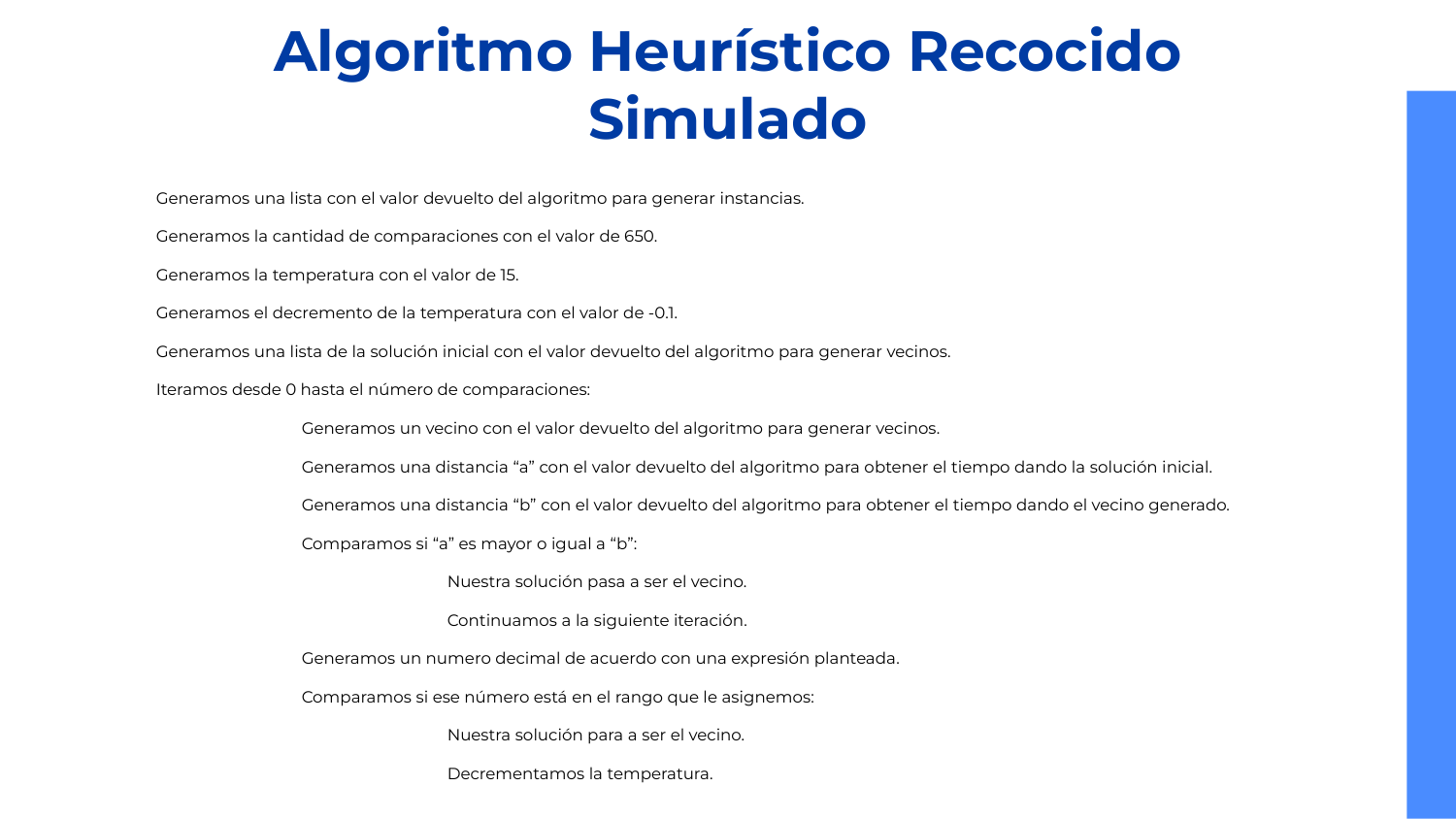

# Algoritmo Heurístico Recocido Simulado
Generamos una lista con el valor devuelto del algoritmo para generar instancias.
Generamos la cantidad de comparaciones con el valor de 650.
Generamos la temperatura con el valor de 15.
Generamos el decremento de la temperatura con el valor de -0.1.
Generamos una lista de la solución inicial con el valor devuelto del algoritmo para generar vecinos.
Iteramos desde 0 hasta el número de comparaciones:
	Generamos un vecino con el valor devuelto del algoritmo para generar vecinos.
	Generamos una distancia “a” con el valor devuelto del algoritmo para obtener el tiempo dando la solución inicial.
	Generamos una distancia “b” con el valor devuelto del algoritmo para obtener el tiempo dando el vecino generado.
	Comparamos si “a” es mayor o igual a “b”:
		Nuestra solución pasa a ser el vecino.
		Continuamos a la siguiente iteración.
	Generamos un numero decimal de acuerdo con una expresión planteada.
	Comparamos si ese número está en el rango que le asignemos:
		Nuestra solución para a ser el vecino.
		Decrementamos la temperatura.